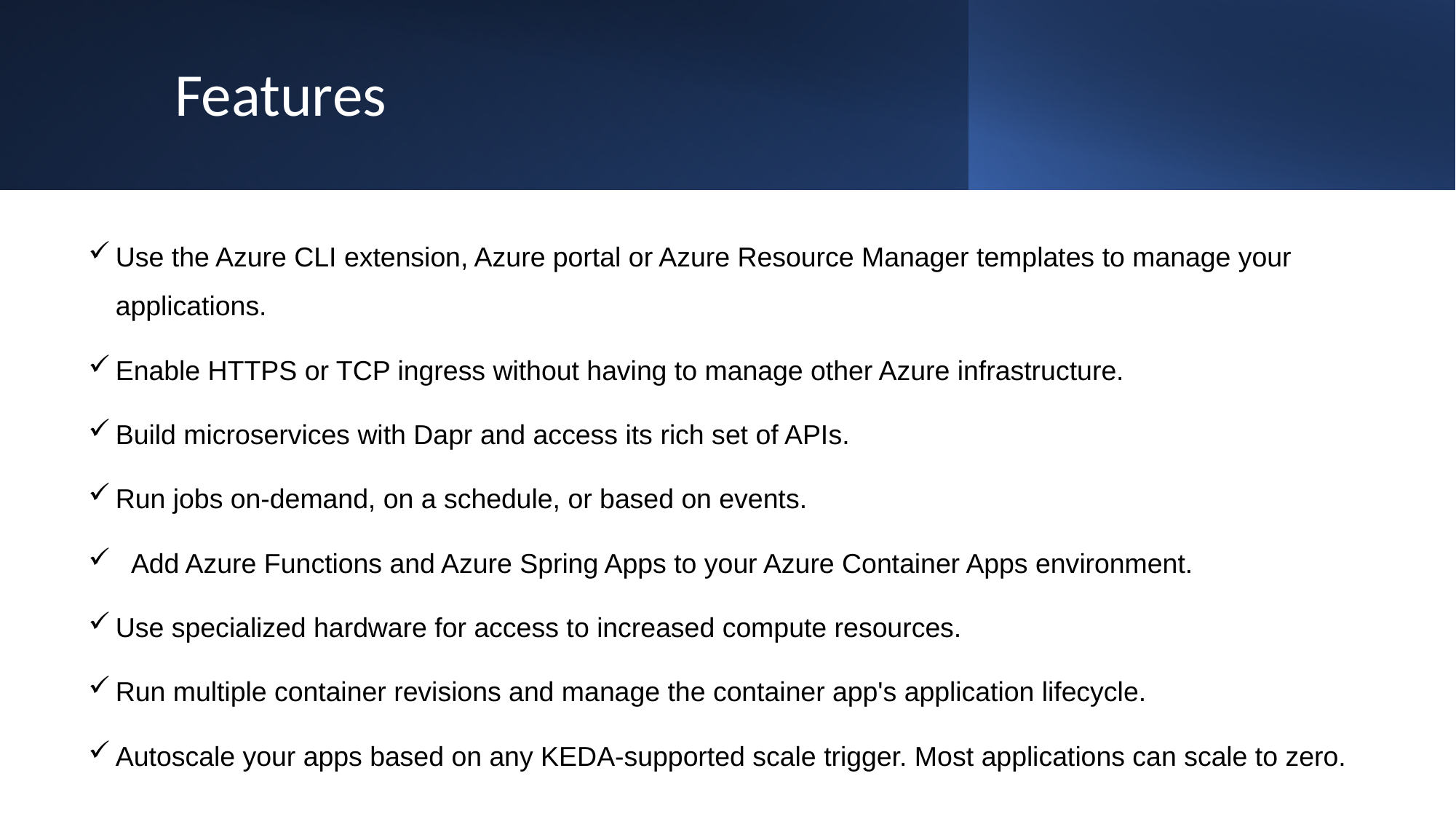

# Features
Use the Azure CLI extension, Azure portal or Azure Resource Manager templates to manage your applications.
Enable HTTPS or TCP ingress without having to manage other Azure infrastructure.
Build microservices with Dapr and access its rich set of APIs.
Run jobs on-demand, on a schedule, or based on events.
  Add Azure Functions and Azure Spring Apps to your Azure Container Apps environment.
Use specialized hardware for access to increased compute resources.
Run multiple container revisions and manage the container app's application lifecycle.
Autoscale your apps based on any KEDA-supported scale trigger. Most applications can scale to zero.